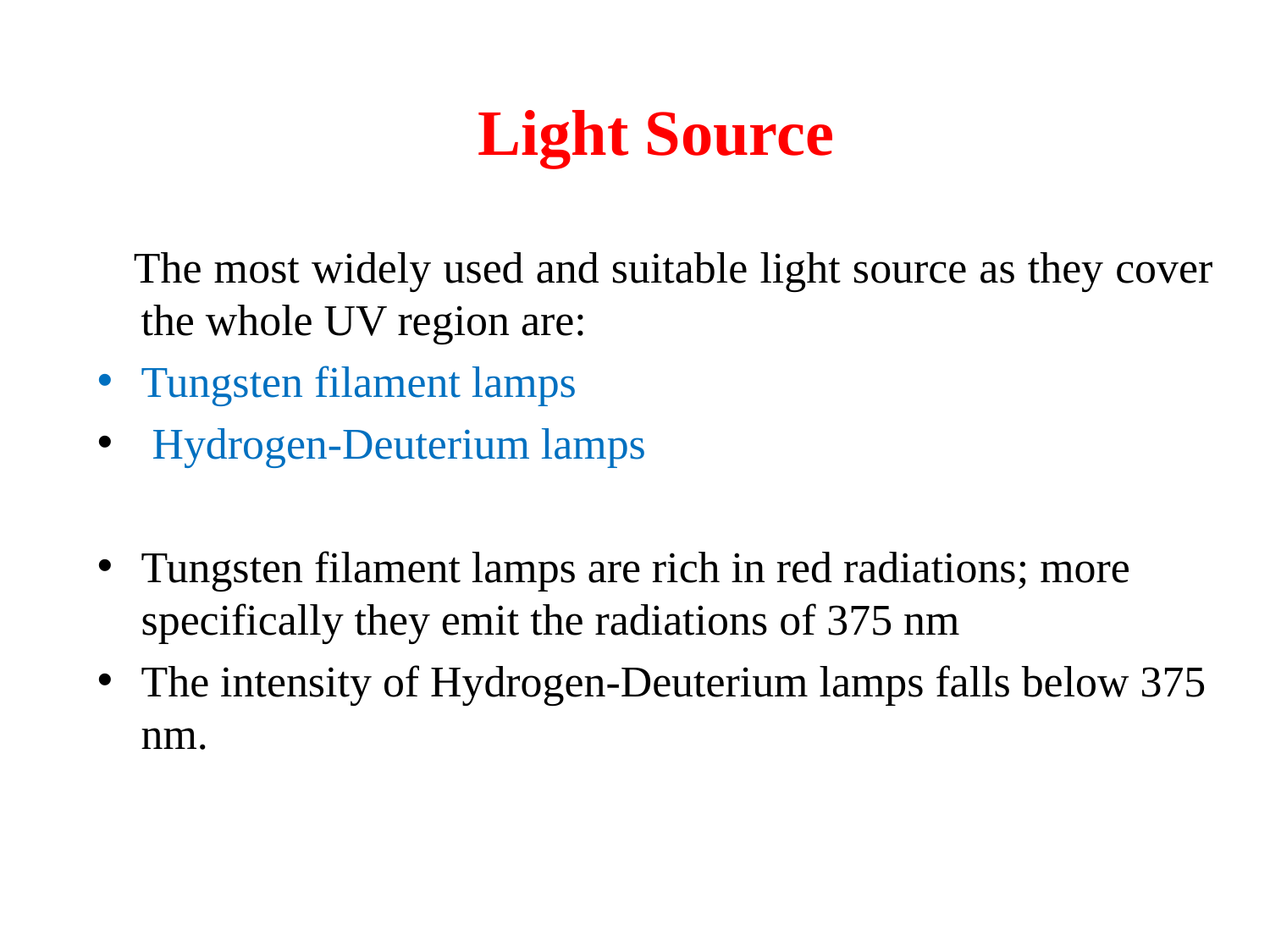

#
Light Source

   The most widely used and suitable light source as they cover the whole UV region are:
Tungsten filament lamps
 Hydrogen-Deuterium lamps

Tungsten filament lamps are rich in red radiations; more specifically they emit the radiations of 375 nm
The intensity of Hydrogen-Deuterium lamps falls below 375 nm.